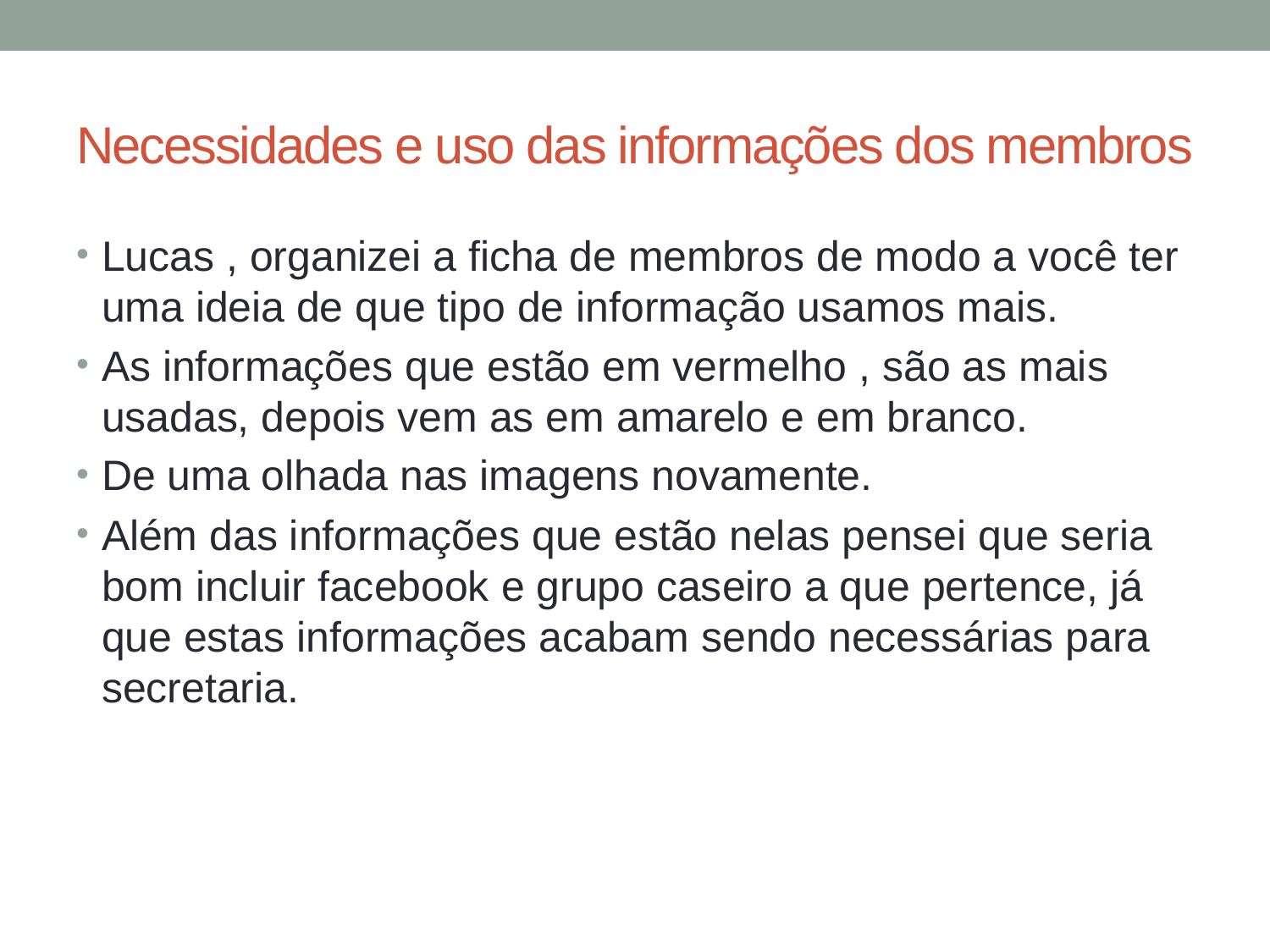

# Necessidades e uso das informações dos membros
Lucas , organizei a ficha de membros de modo a você ter uma ideia de que tipo de informação usamos mais.
As informações que estão em vermelho , são as mais usadas, depois vem as em amarelo e em branco.
De uma olhada nas imagens novamente.
Além das informações que estão nelas pensei que seria bom incluir facebook e grupo caseiro a que pertence, já que estas informações acabam sendo necessárias para secretaria.